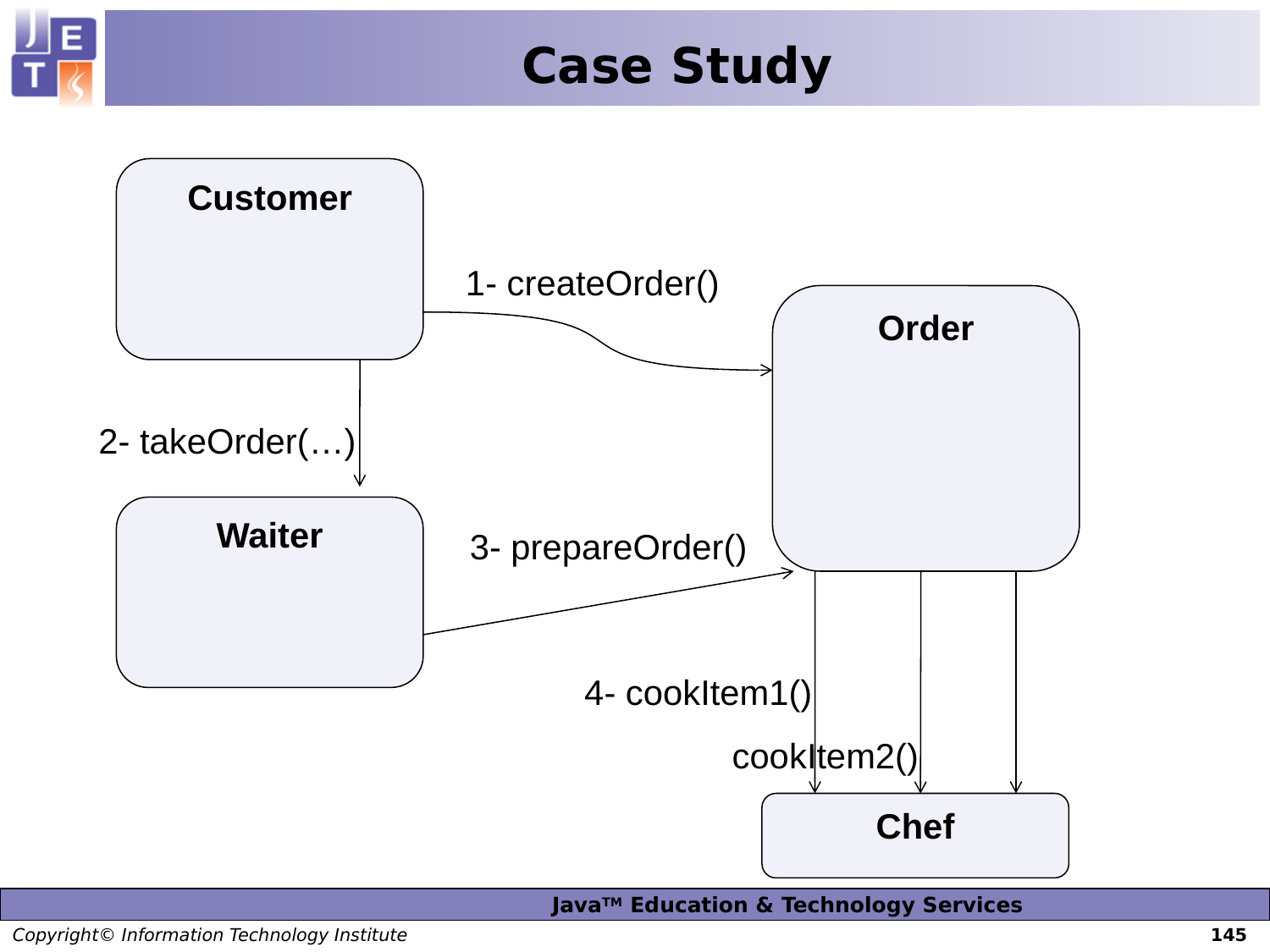

# Case Study
Customer
1- createOrder()
Order
2- takeOrder(…)
Waiter
3- prepareOrder()
4- cookItem1()
cookItem2()
Chef